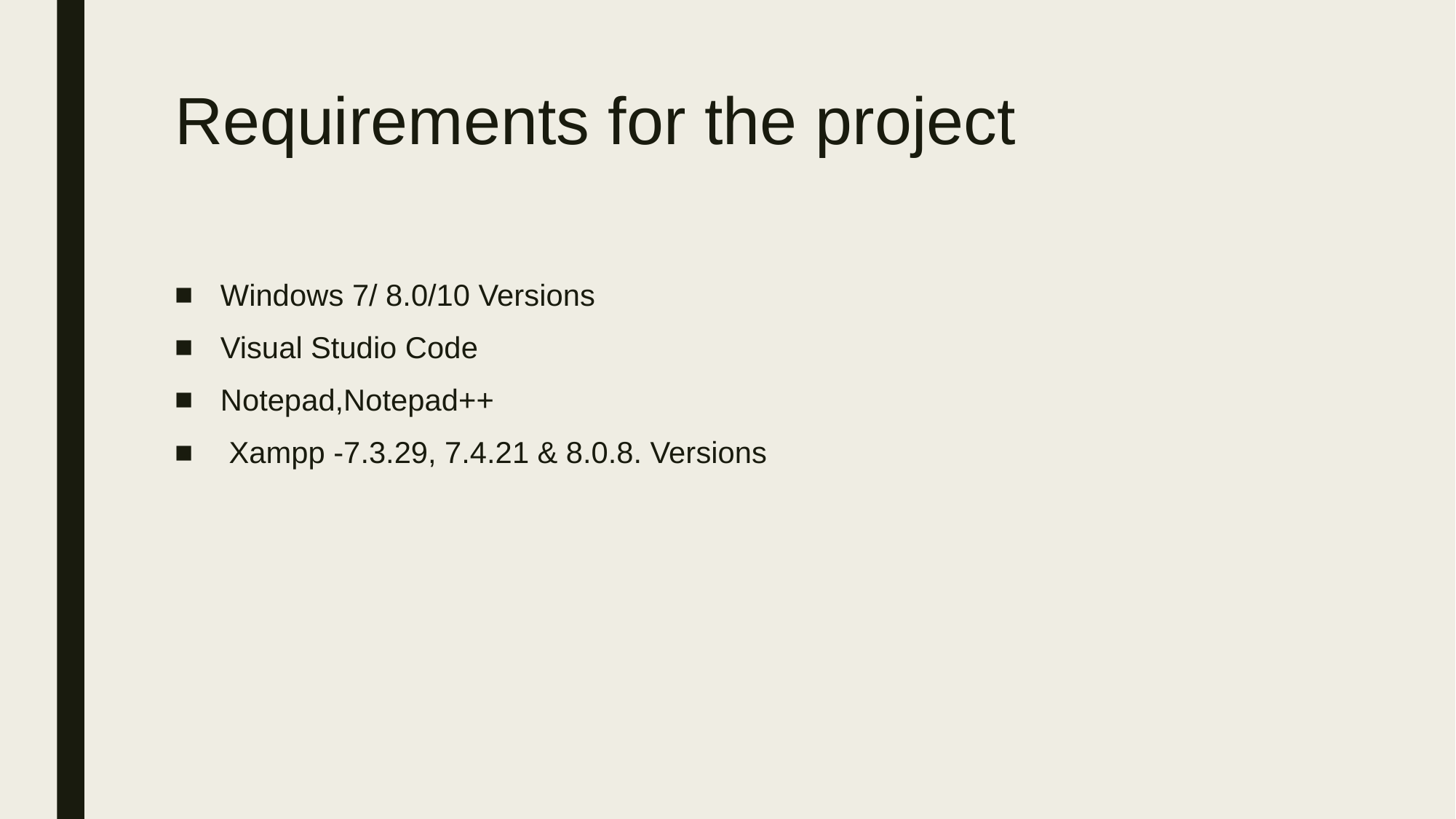

# Requirements for the project
Windows 7/ 8.0/10 Versions
Visual Studio Code
Notepad,Notepad++
 Xampp -7.3.29, 7.4.21 & 8.0.8. Versions